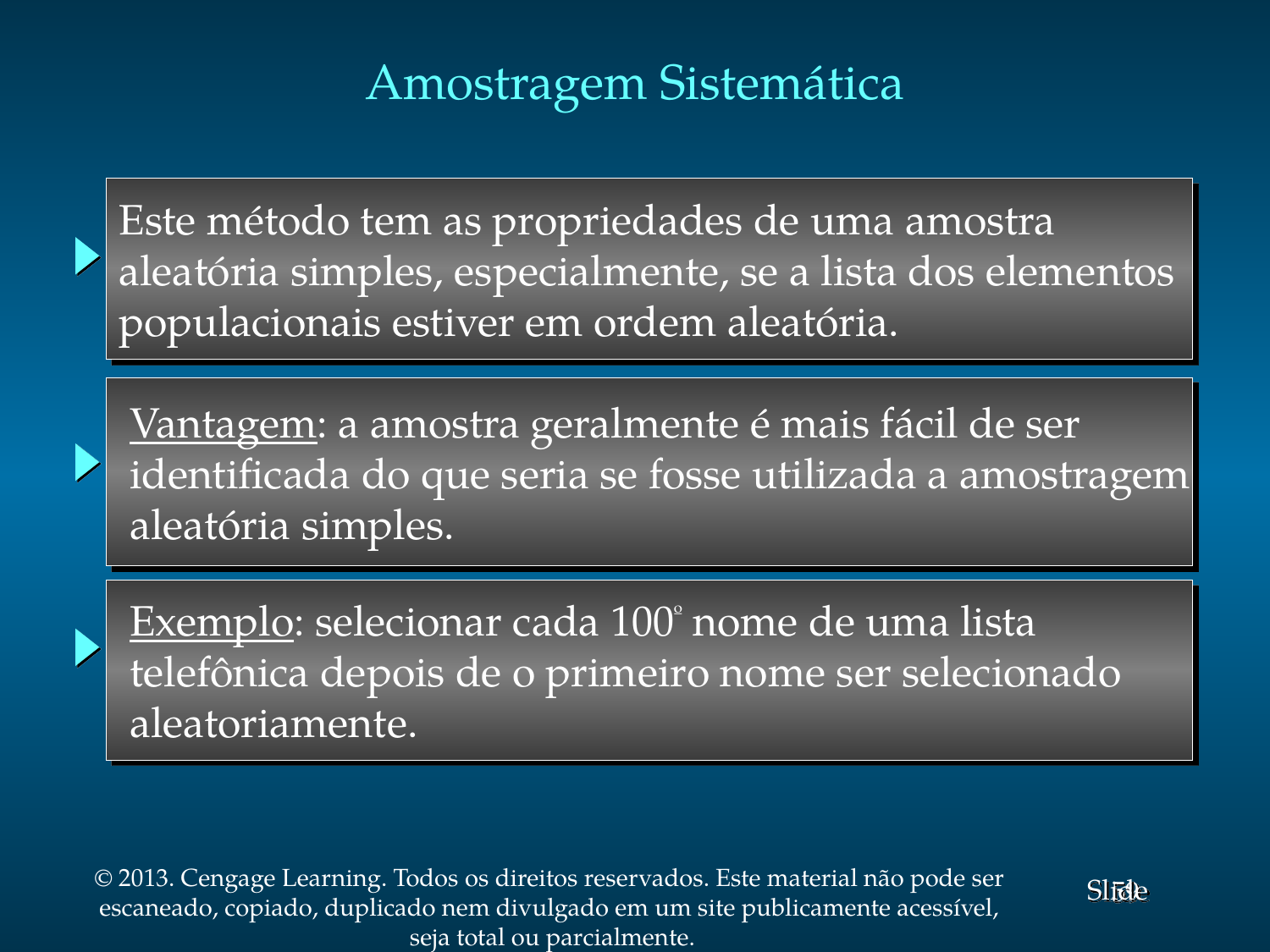

Amostragem Sistemática
Este método tem as propriedades de uma amostra
aleatória simples, especialmente, se a lista dos elementos
populacionais estiver em ordem aleatória.

 Vantagem: a amostra geralmente é mais fácil de ser
 identificada do que seria se fosse utilizada a amostragem
 aleatória simples.

 Exemplo: selecionar cada 100º nome de uma lista
 telefônica depois de o primeiro nome ser selecionado
 aleatoriamente.